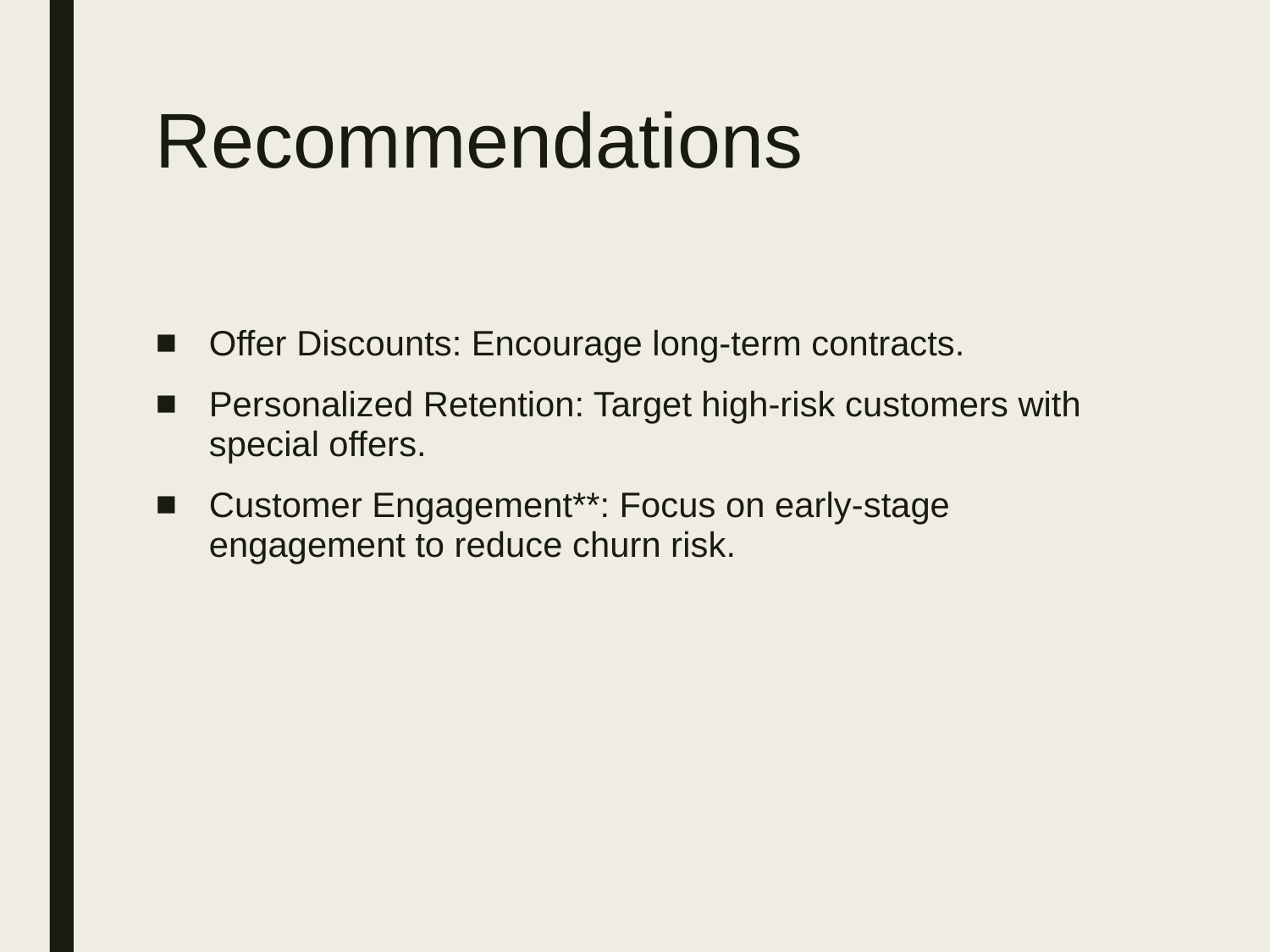

# Recommendations
Offer Discounts: Encourage long-term contracts.
Personalized Retention: Target high-risk customers with special offers.
Customer Engagement**: Focus on early-stage engagement to reduce churn risk.